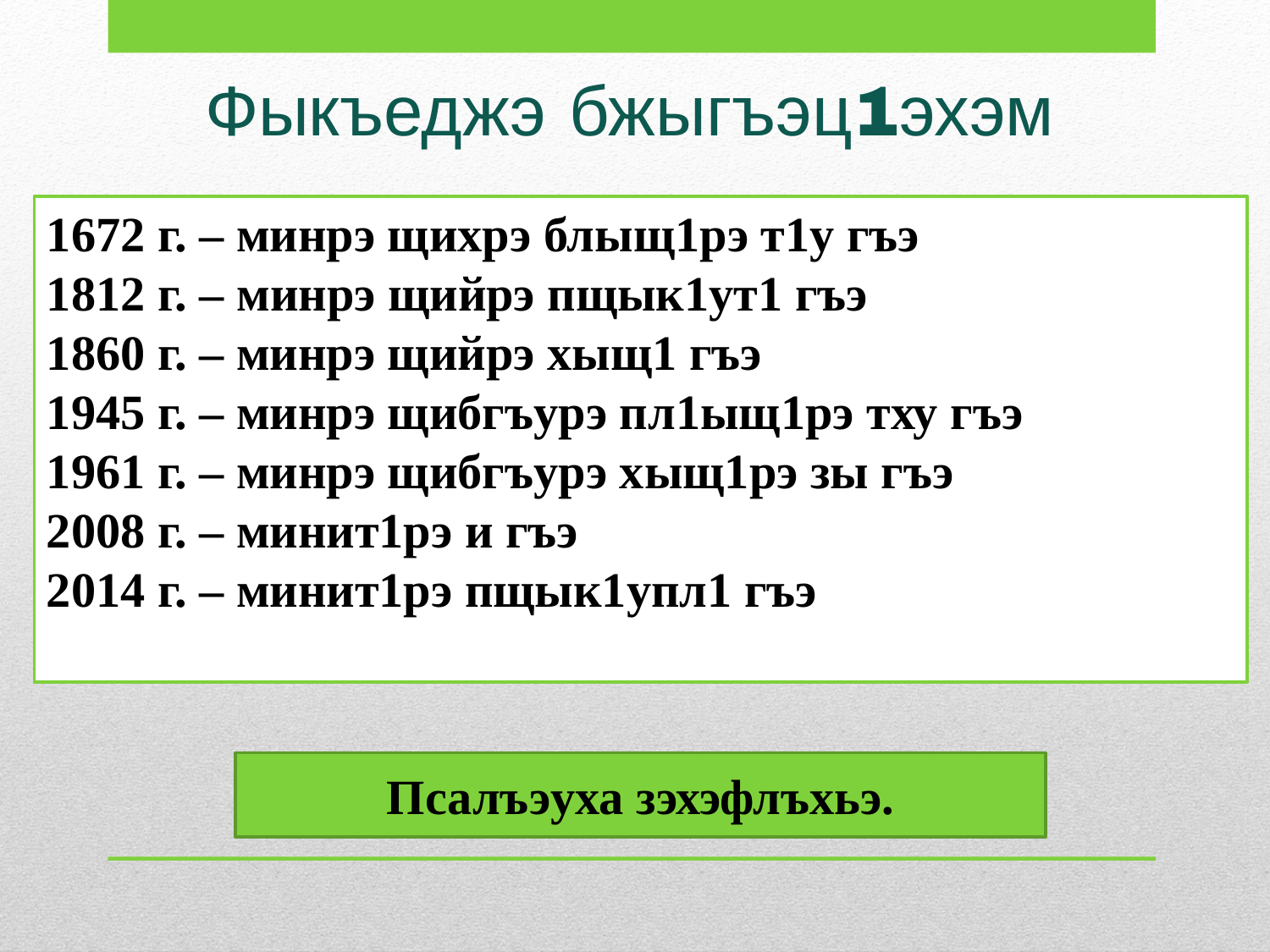

# Фыкъеджэ бжыгъэц1эхэм
1672 г. – минрэ щихрэ блыщ1рэ т1у гъэ
1812 г. – минрэ щийрэ пщык1ут1 гъэ
1860 г. – минрэ щийрэ хыщ1 гъэ
1945 г. – минрэ щибгъурэ пл1ыщ1рэ тху гъэ
1961 г. – минрэ щибгъурэ хыщ1рэ зы гъэ
2008 г. – минит1рэ и гъэ
2014 г. – минит1рэ пщык1упл1 гъэ

Псалъэуха зэхэфлъхьэ.